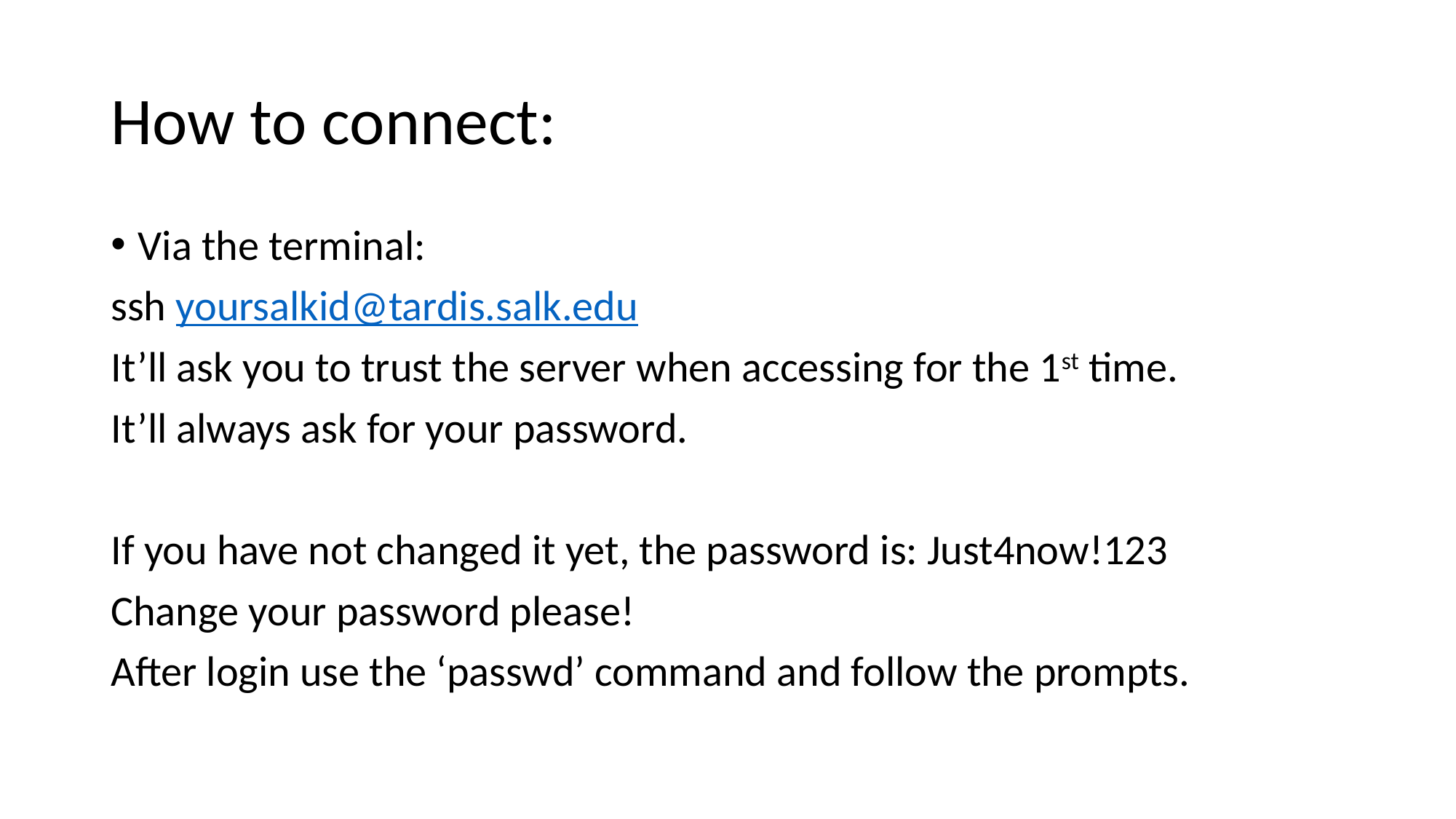

# How to connect:
Via the terminal:
ssh yoursalkid@tardis.salk.edu
It’ll ask you to trust the server when accessing for the 1st time.
It’ll always ask for your password.

If you have not changed it yet, the password is: Just4now!123
Change your password please!
After login use the ‘passwd’ command and follow the prompts.